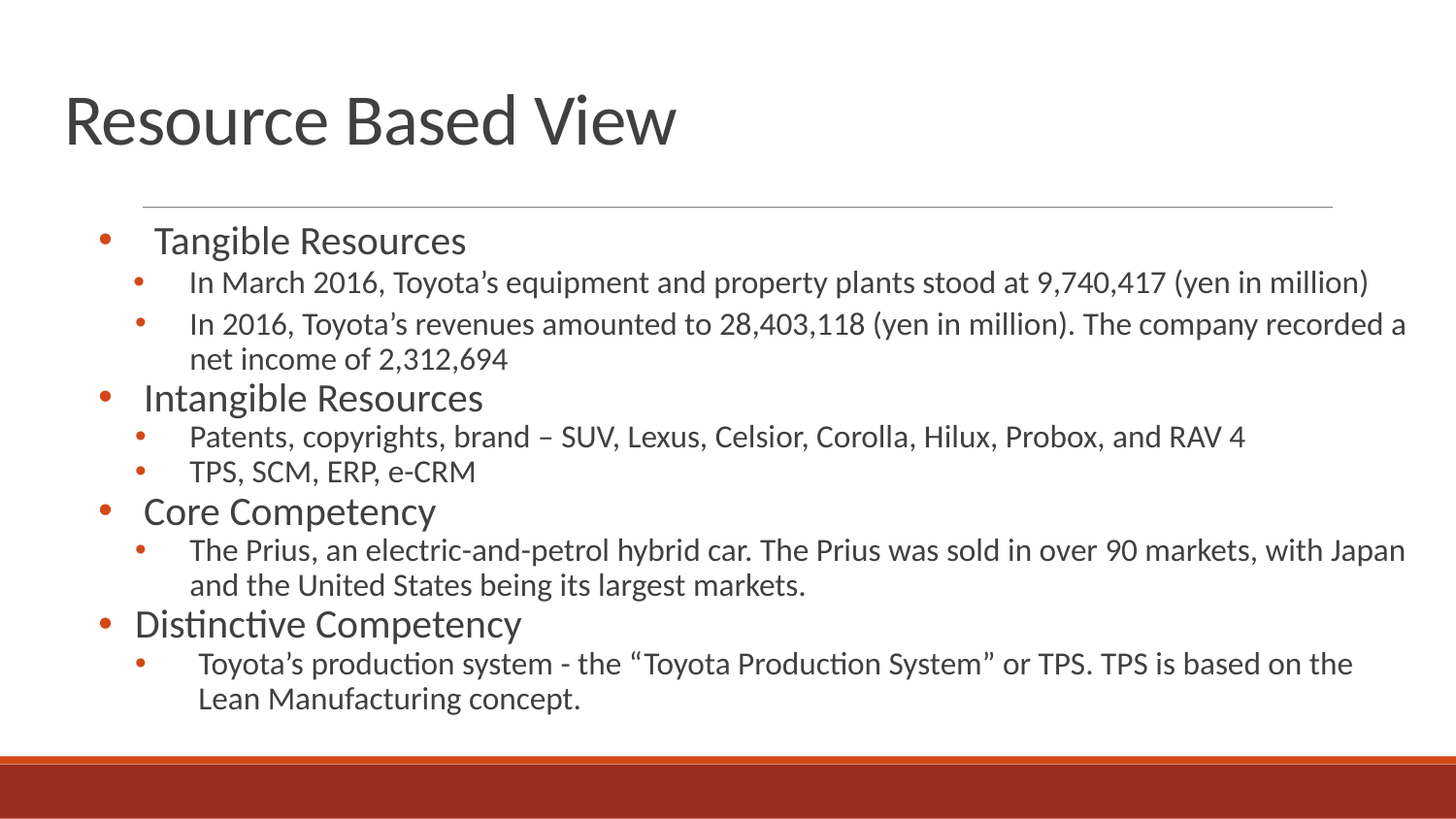

# Resource Based View
Tangible Resources
In March 2016, Toyota’s equipment and property plants stood at 9,740,417 (yen in million)
In 2016, Toyota’s revenues amounted to 28,403,118 (yen in million). The company recorded a net income of 2,312,694
Intangible Resources
Patents, copyrights, brand – SUV, Lexus, Celsior, Corolla, Hilux, Probox, and RAV 4
TPS, SCM, ERP, e-CRM
Core Competency
The Prius, an electric-and-petrol hybrid car. The Prius was sold in over 90 markets, with Japan and the United States being its largest markets.
Distinctive Competency
Toyota’s production system - the “Toyota Production System” or TPS. TPS is based on the Lean Manufacturing concept.